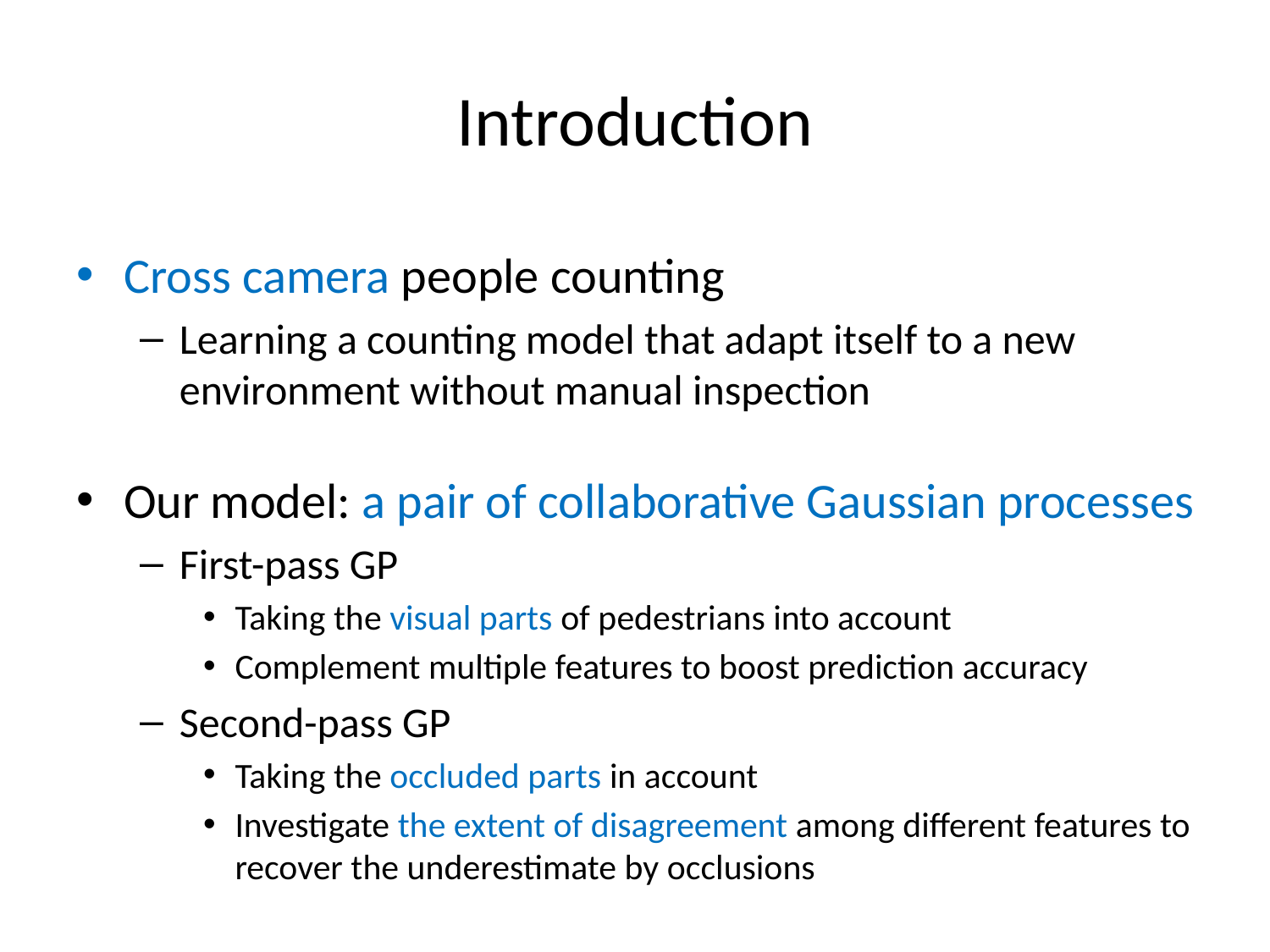

# Introduction
Cross camera people counting
Learning a counting model that adapt itself to a new environment without manual inspection

Our model: a pair of collaborative Gaussian processes
First-pass GP
Taking the visual parts of pedestrians into account
Complement multiple features to boost prediction accuracy
Second-pass GP
Taking the occluded parts in account
Investigate the extent of disagreement among different features to recover the underestimate by occlusions